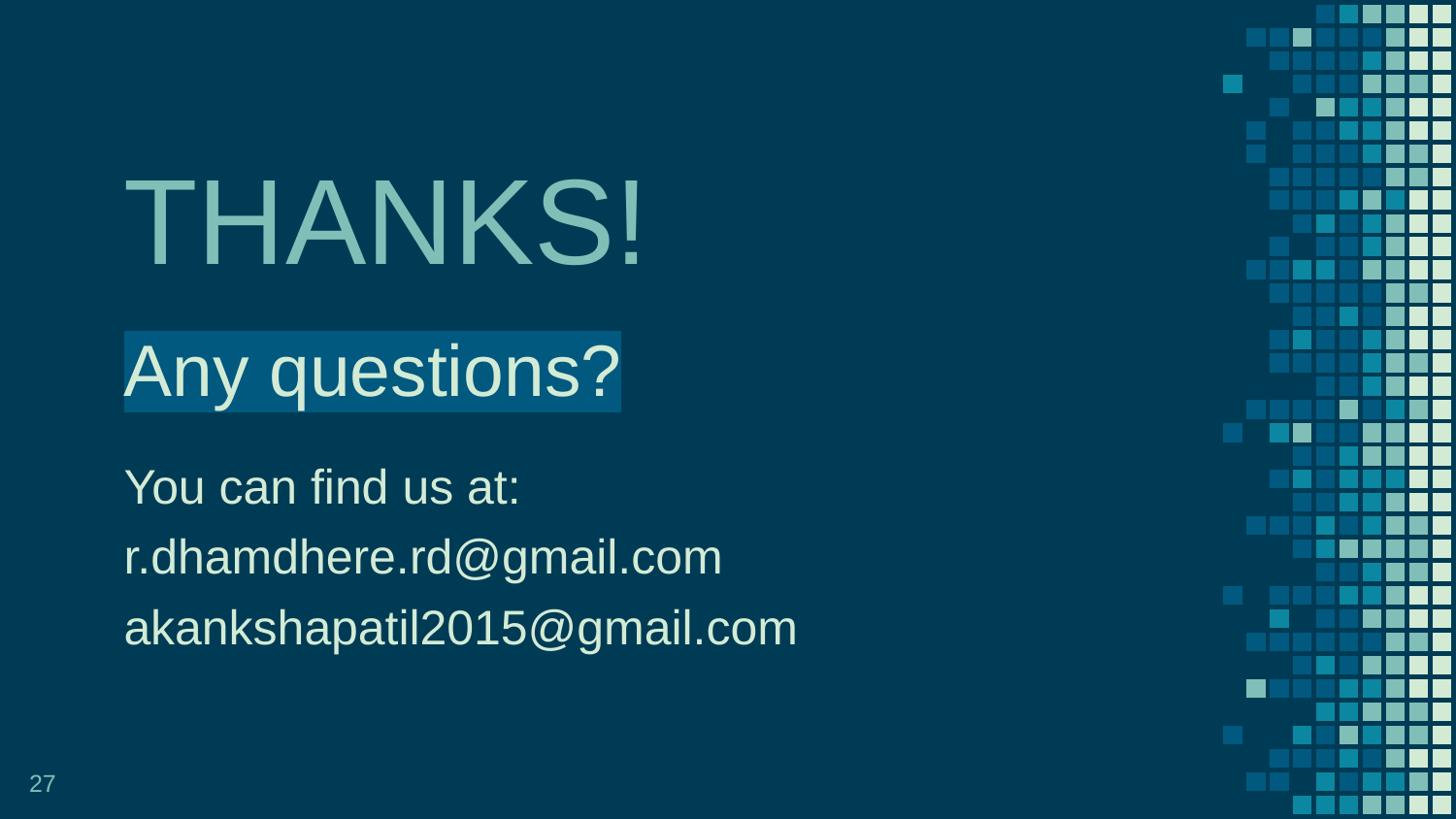

THANKS!
Any questions?
You can find us at:
r.dhamdhere.rd@gmail.com
akankshapatil2015@gmail.com
27